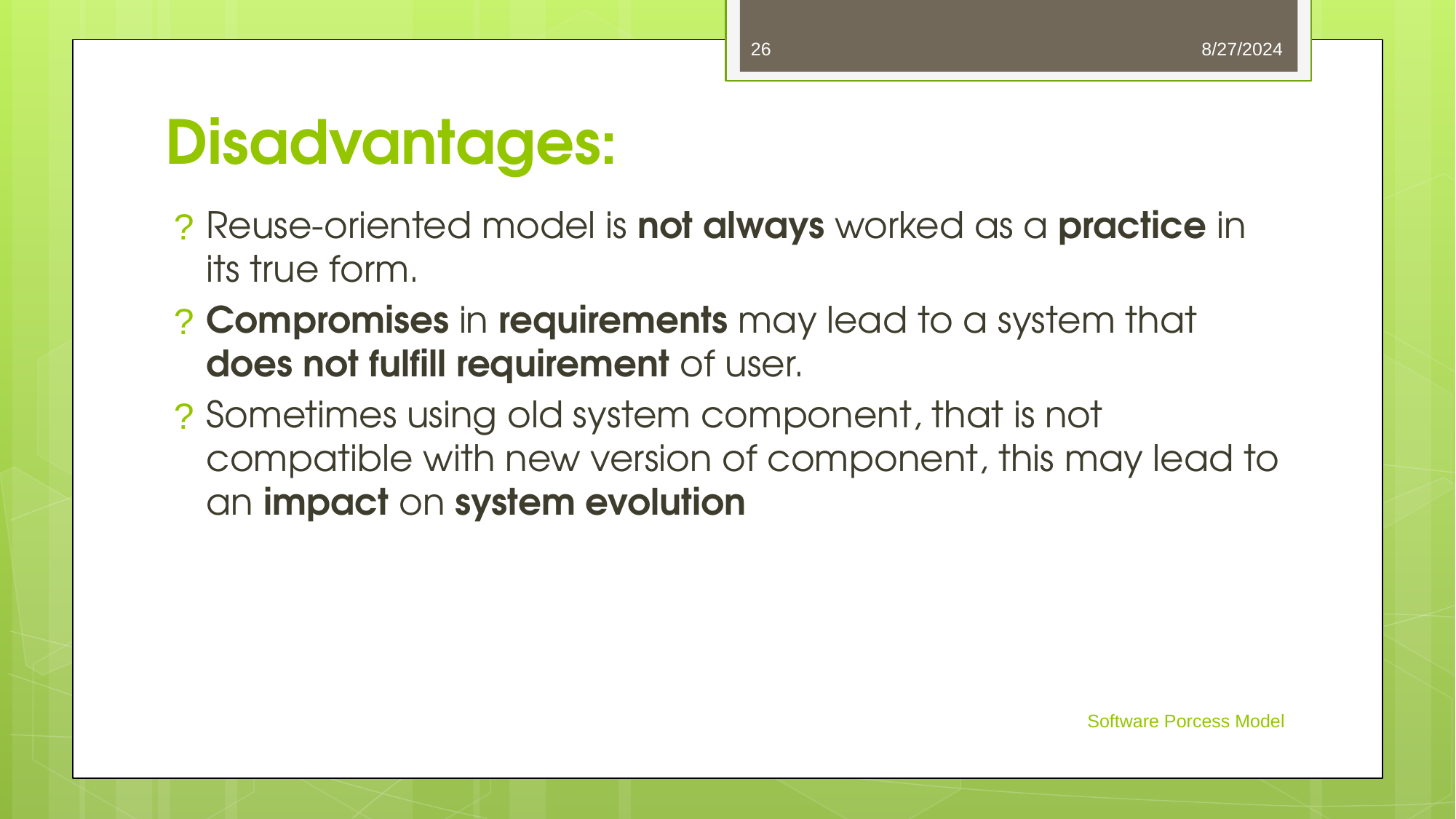

26
8/27/2024
# Disadvantages:
Reuse-oriented model is not always worked as a practice in its true form.
Compromises in requirements may lead to a system that does not fulfill requirement of user.
Sometimes using old system component, that is not compatible with new version of component, this may lead to an impact on system evolution

Software Porcess Model